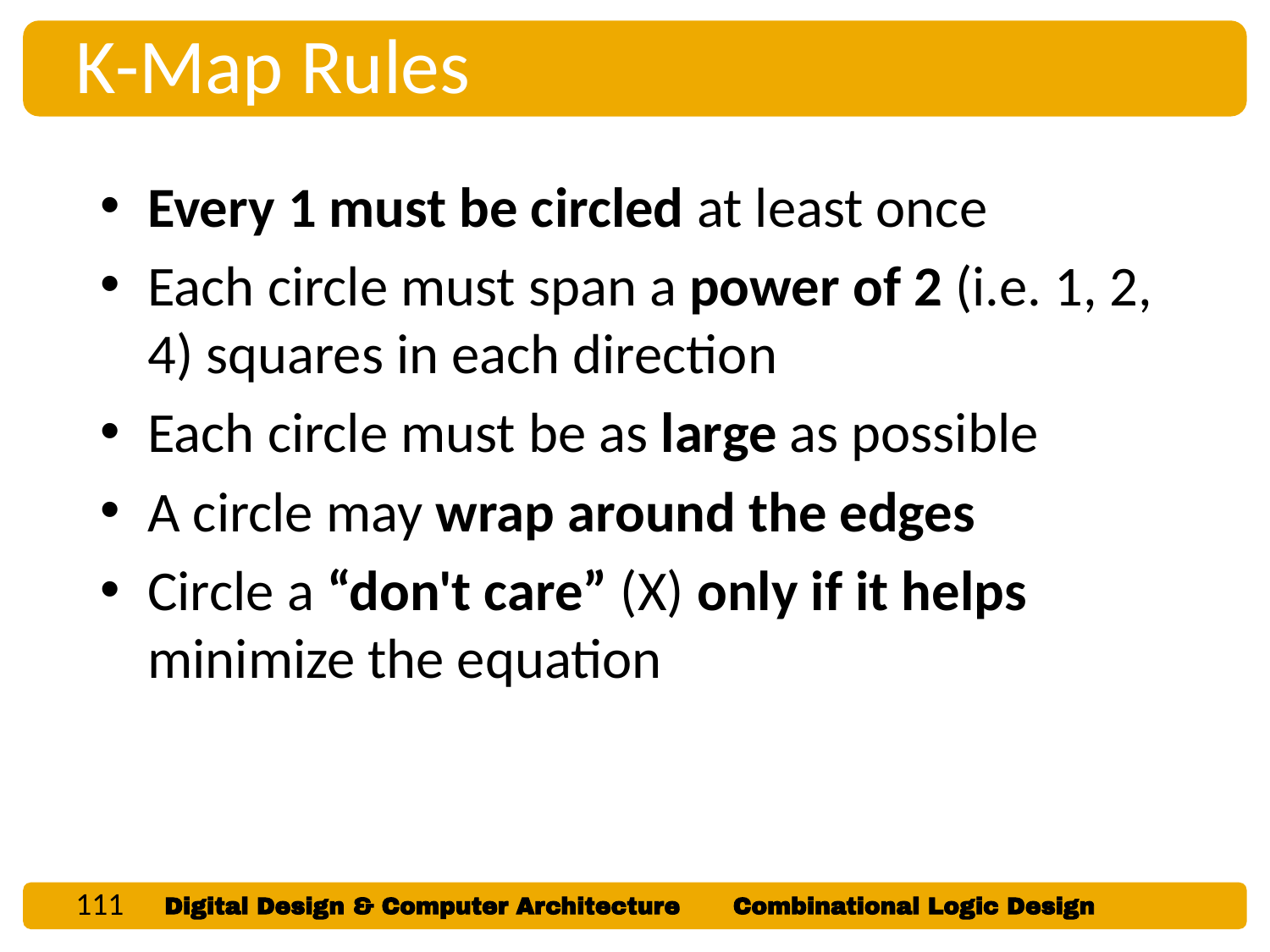

K-Map Rules
Every 1 must be circled at least once
Each circle must span a power of 2 (i.e. 1, 2, 4) squares in each direction
Each circle must be as large as possible
A circle may wrap around the edges
Circle a “don't care” (X) only if it helps minimize the equation
111